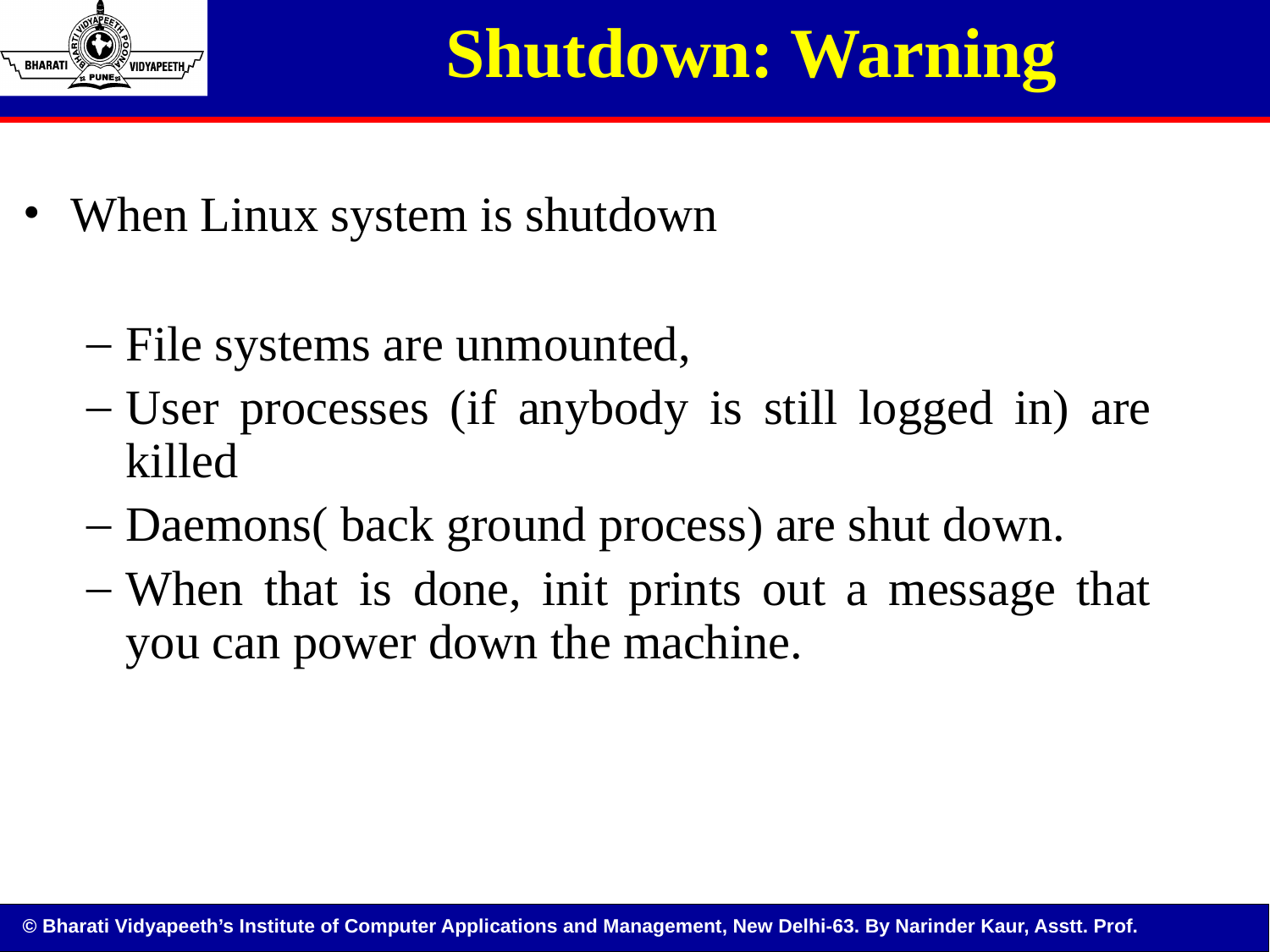

Shutdown: Warning
When Linux system is shutdown

File systems are unmounted,
User processes (if anybody is still logged in) are killed
Daemons( back ground process) are shut down.
When that is done, init prints out a message that you can power down the machine.